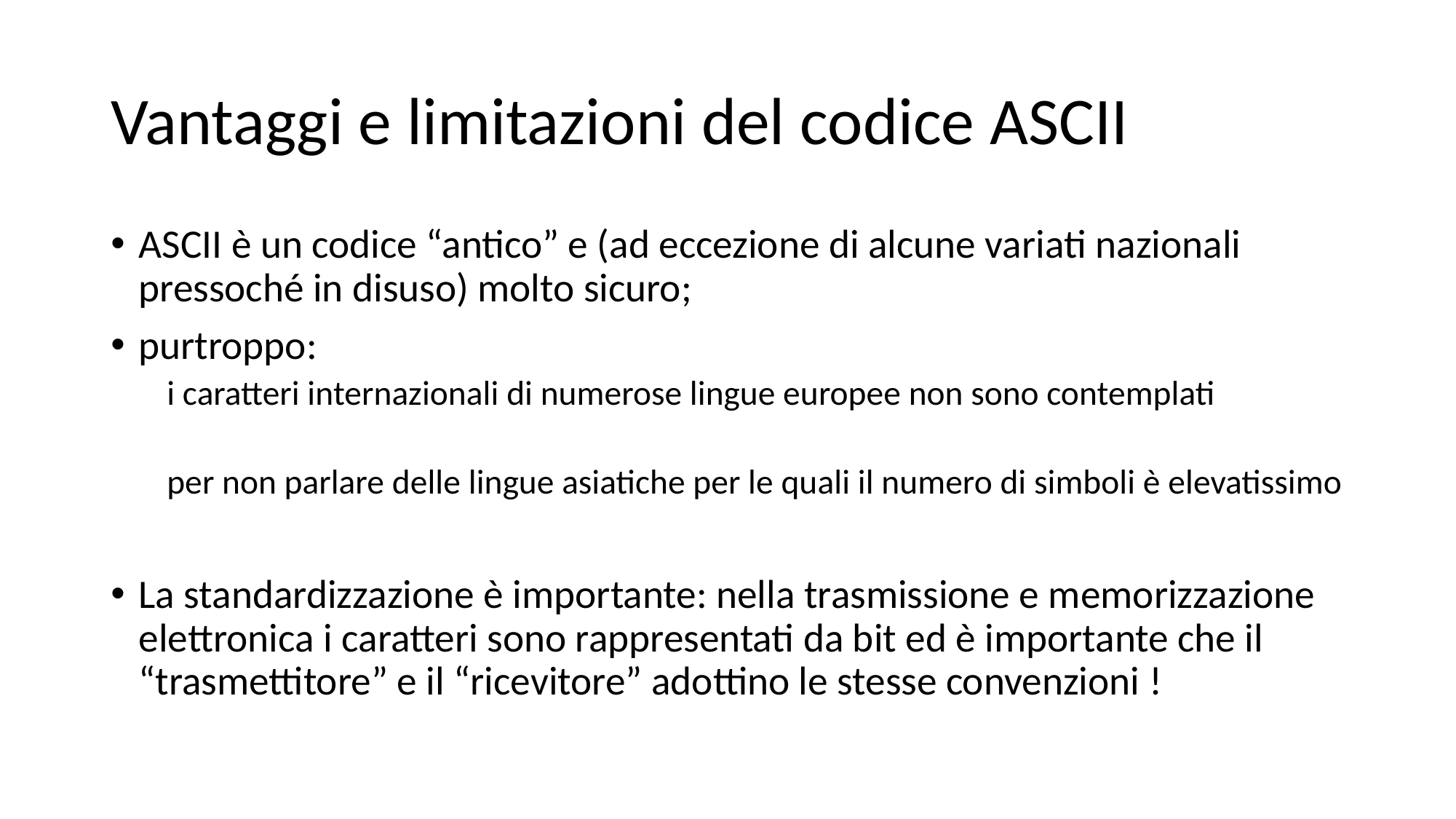

# Vantaggi e limitazioni del codice ASCII
ASCII è un codice “antico” e (ad eccezione di alcune variati nazionali pressoché in disuso) molto sicuro;
purtroppo:
i caratteri internazionali di numerose lingue europee non sono contemplati

per non parlare delle lingue asiatiche per le quali il numero di simboli è elevatissimo

La standardizzazione è importante: nella trasmissione e memorizzazione elettronica i caratteri sono rappresentati da bit ed è importante che il “trasmettitore” e il “ricevitore” adottino le stesse convenzioni !